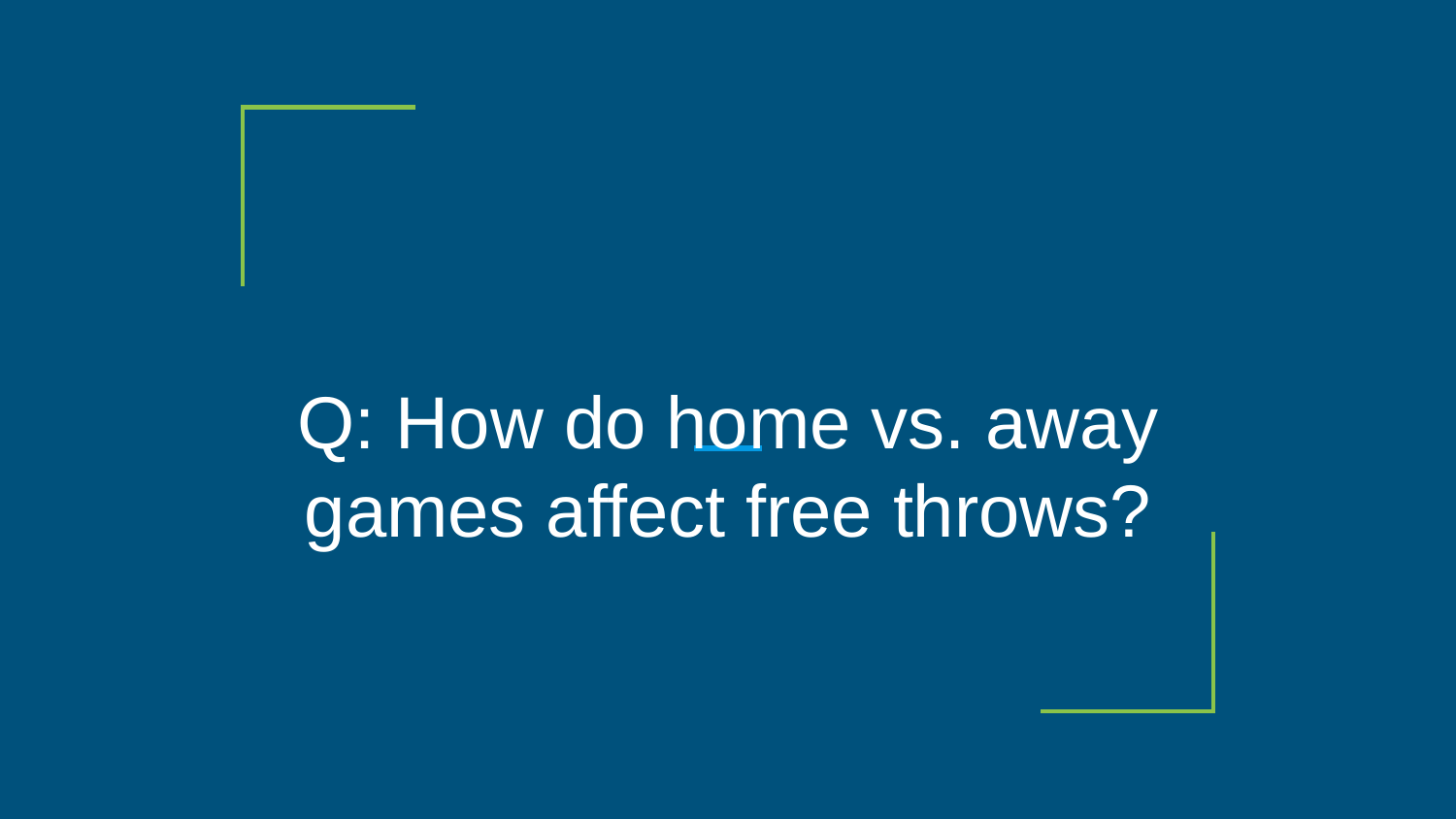

# Q: How do home vs. away games affect free throws?